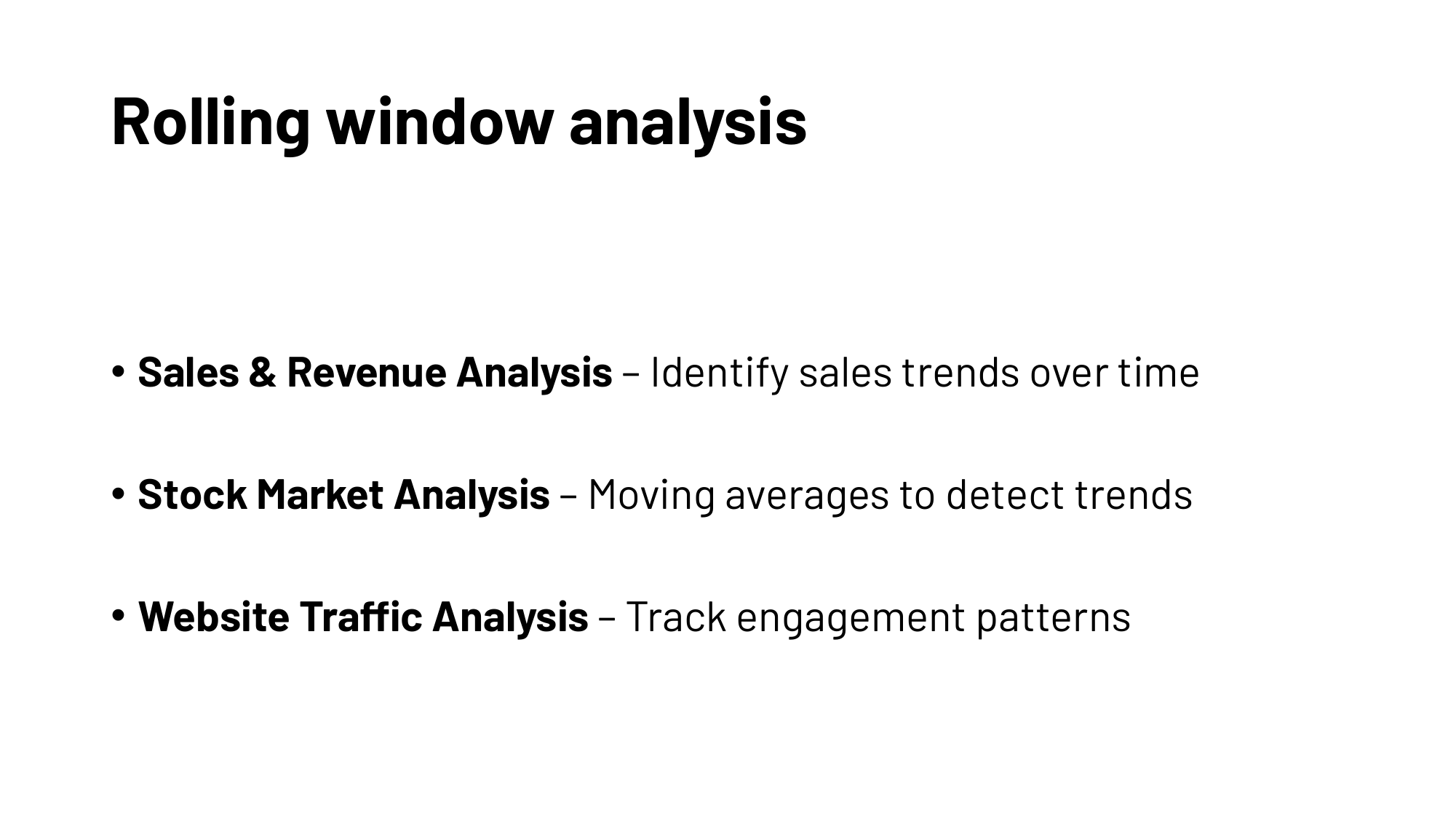

# Rolling window analysis

Sales & Revenue Analysis – Identify sales trends over time

Stock Market Analysis – Moving averages to detect trends

Website Traffic Analysis – Track engagement patterns